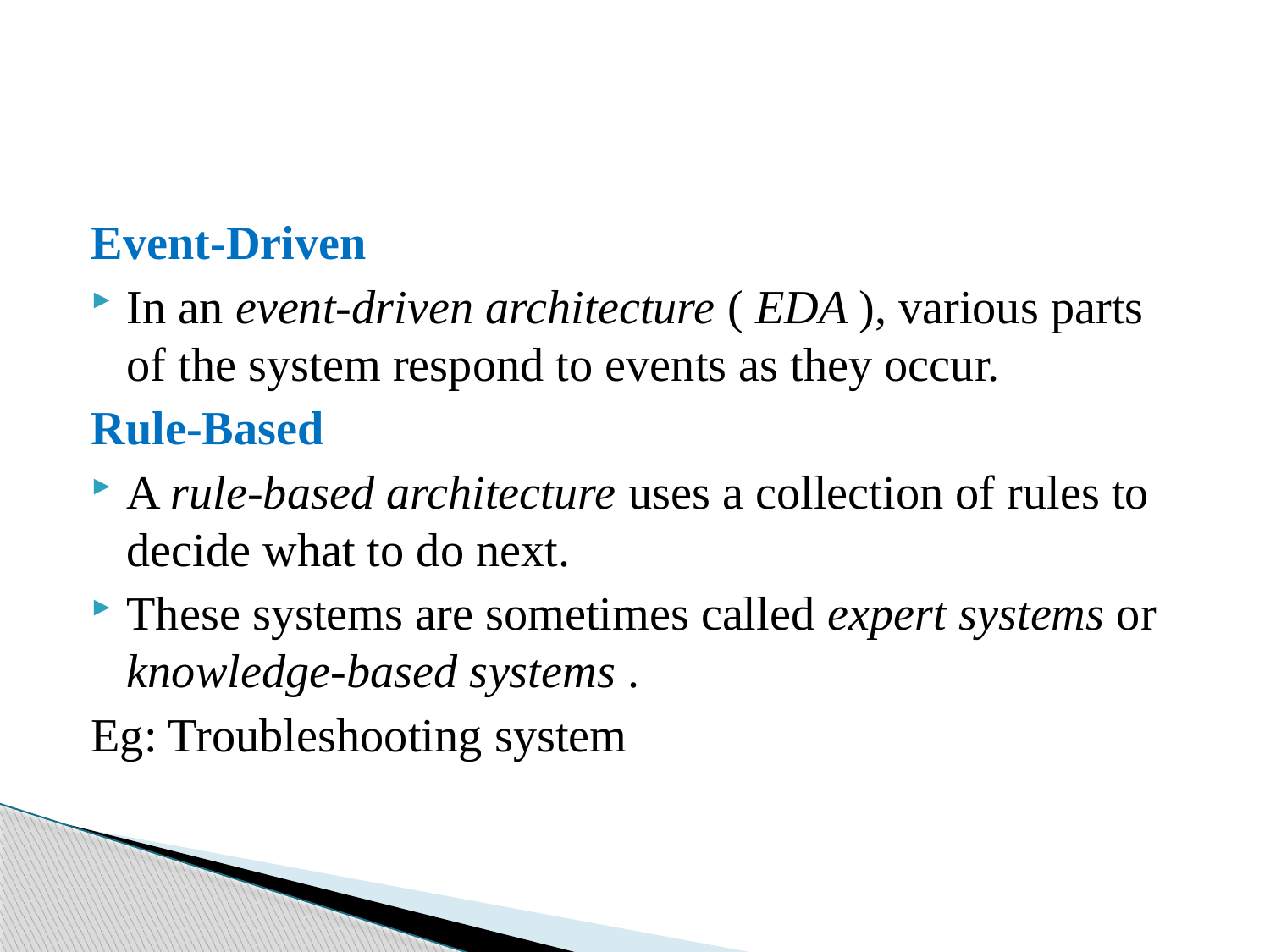

#
Event‐Driven
In an event‐driven architecture ( EDA ), various parts of the system respond to events as they occur.
Rule‐Based
A rule‐based architecture uses a collection of rules to decide what to do next.
These systems are sometimes called expert systems or knowledge‐based systems .
Eg: Troubleshooting system